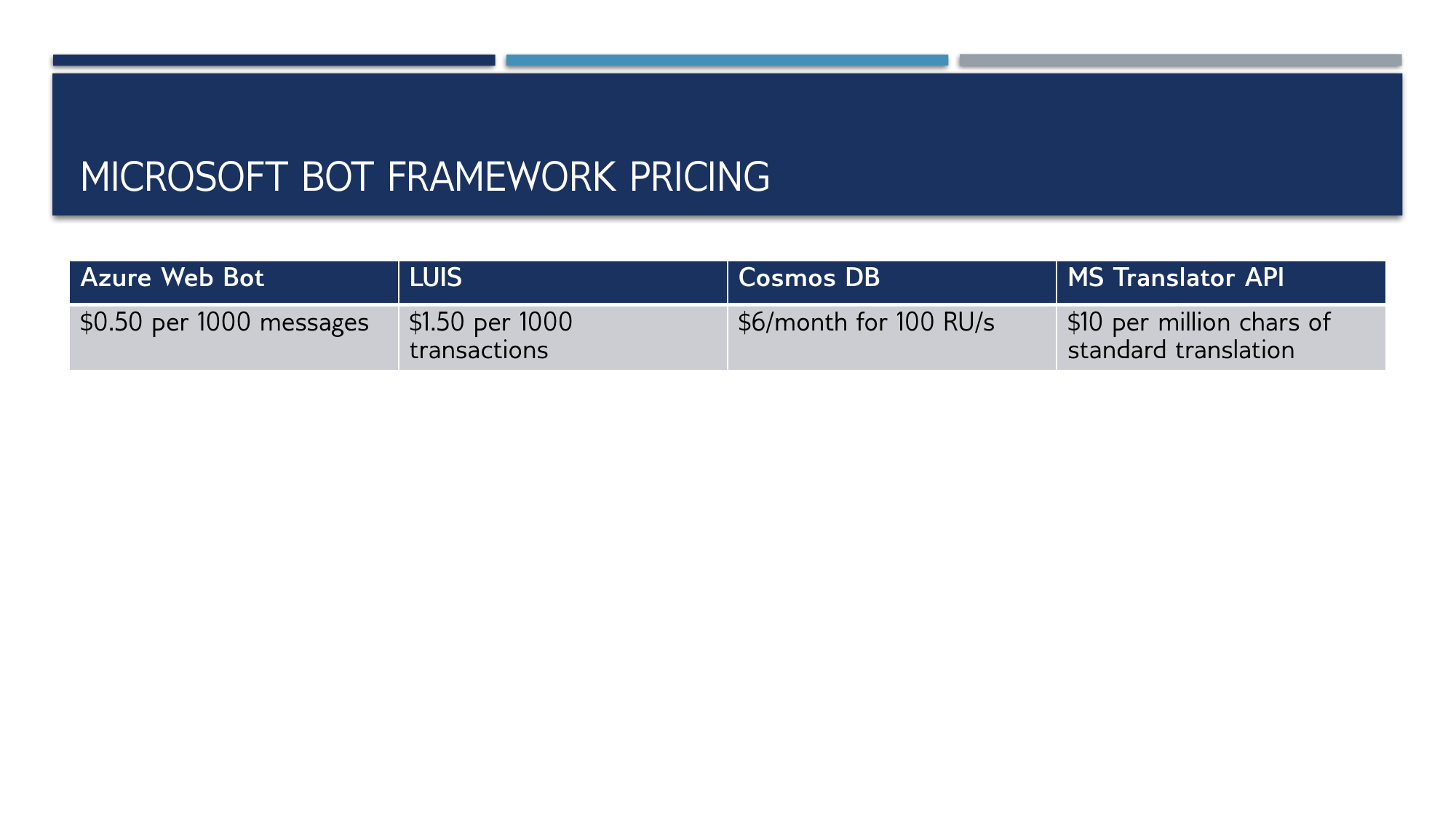

# Microsoft Bot Framework Pricing
| Azure Web Bot | LUIS | Cosmos DB | MS Translator API |
| --- | --- | --- | --- |
| $0.50 per 1000 messages | $1.50 per 1000 transactions | $6/month for 100 RU/s | $10 per million chars of standard translation |